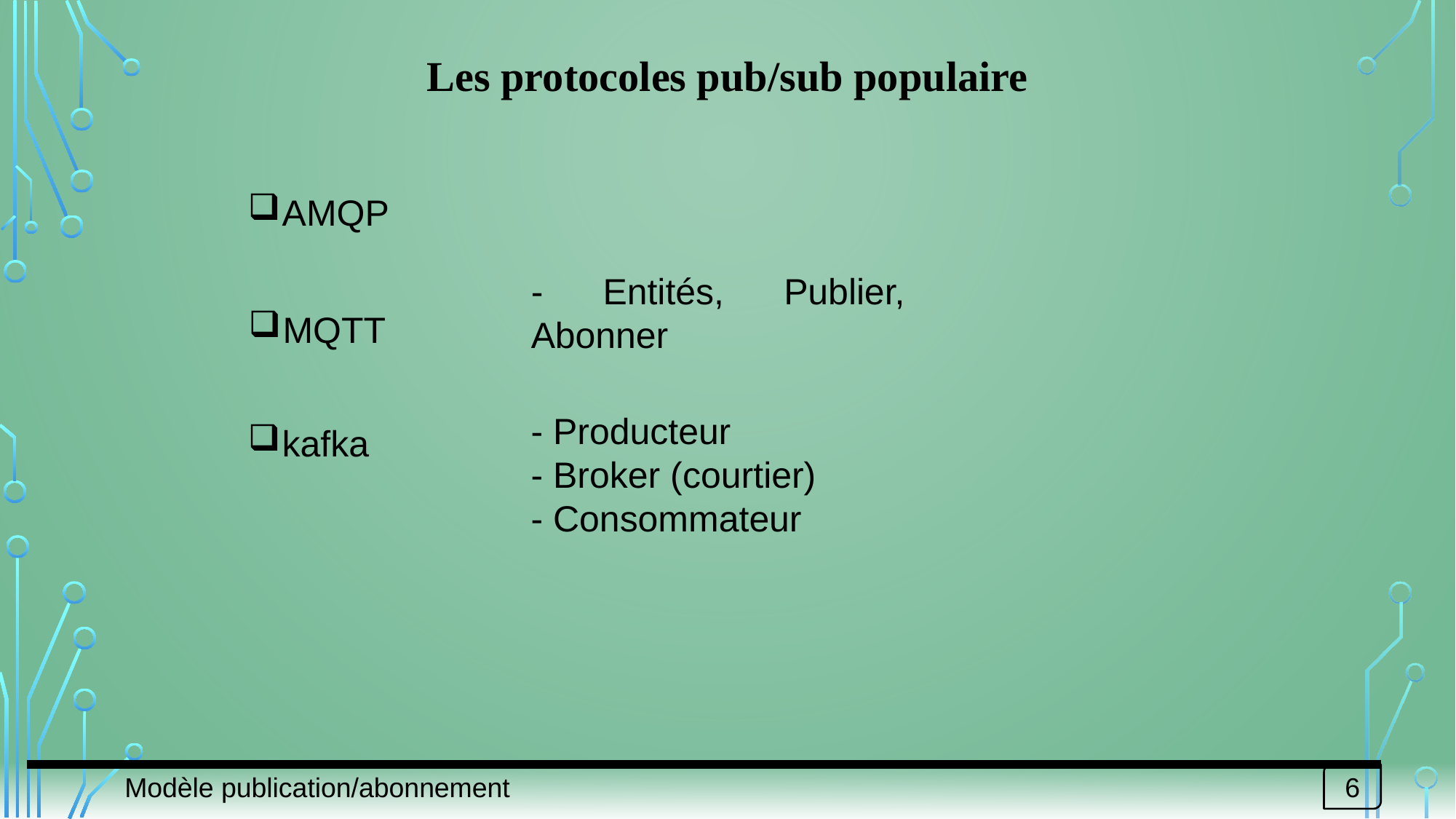

Les protocoles pub/sub populaire
AMQP
- Entités, Publier, Abonner
MQTT
- Producteur
- Broker (courtier)
- Consommateur
kafka
Modèle publication/abonnement
6